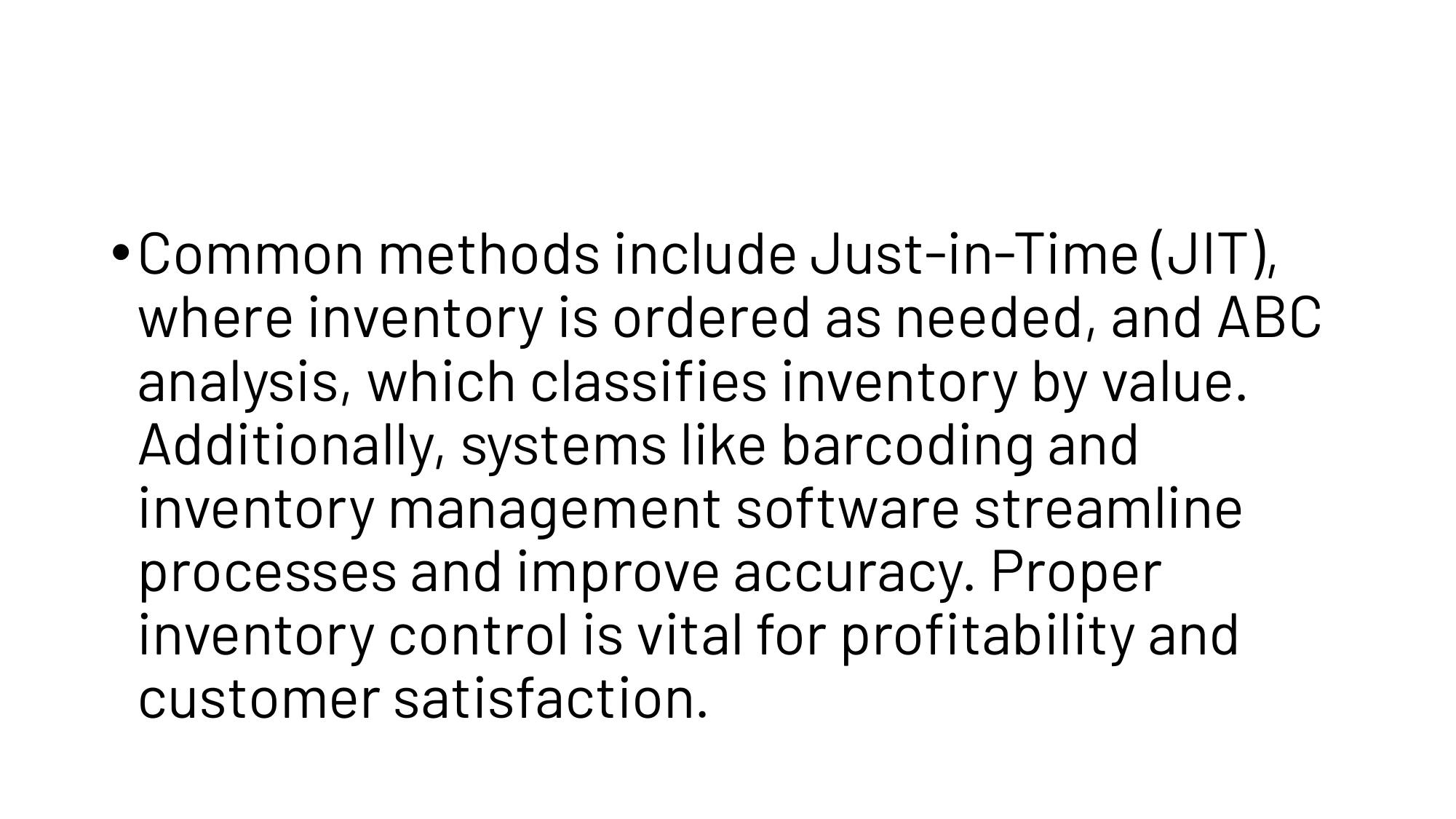

#
Common methods include Just-in-Time (JIT), where inventory is ordered as needed, and ABC analysis, which classifies inventory by value. Additionally, systems like barcoding and inventory management software streamline processes and improve accuracy. Proper inventory control is vital for profitability and customer satisfaction.